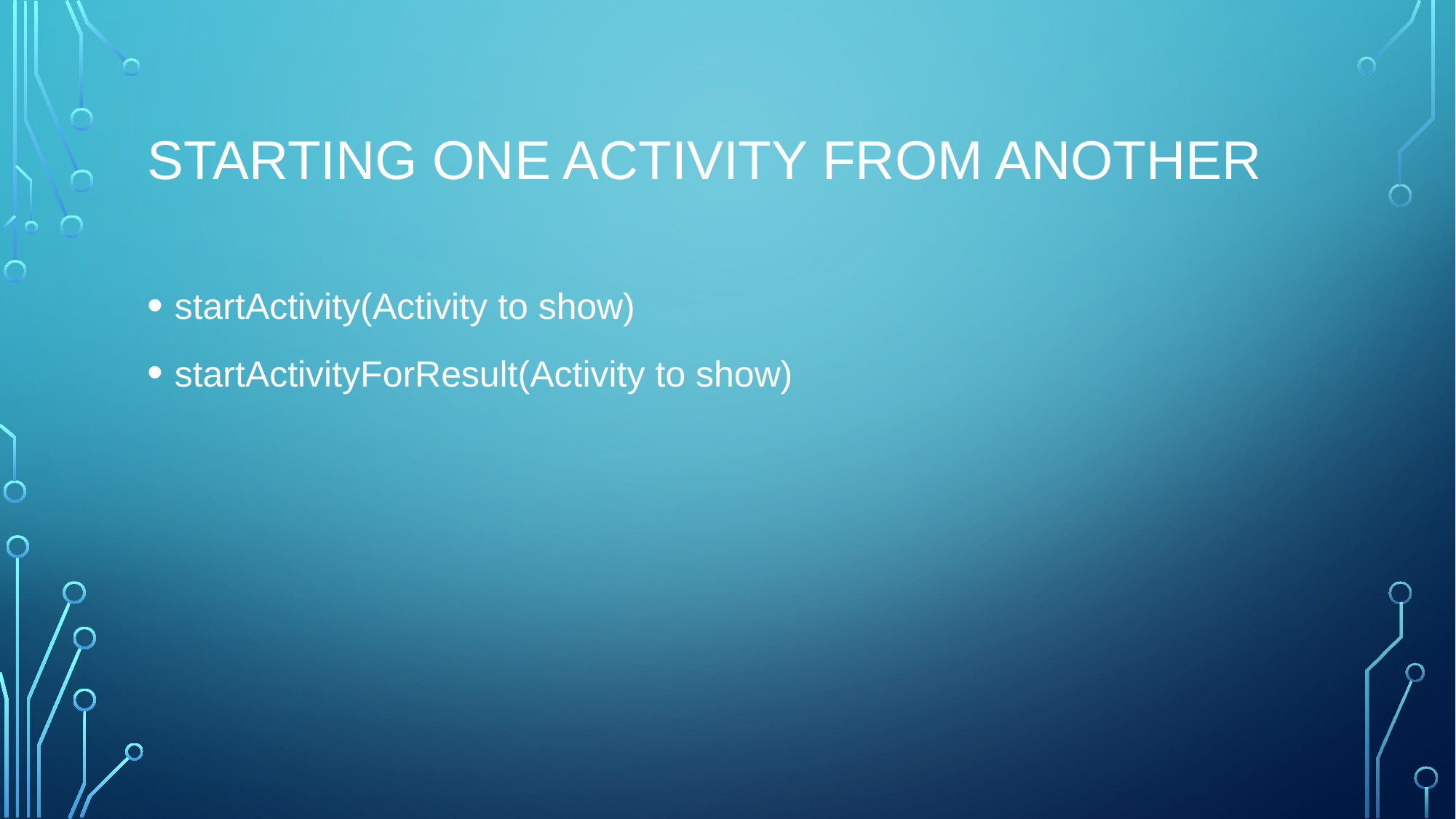

# Starting one activity from another
startActivity(Activity to show)
startActivityForResult(Activity to show)